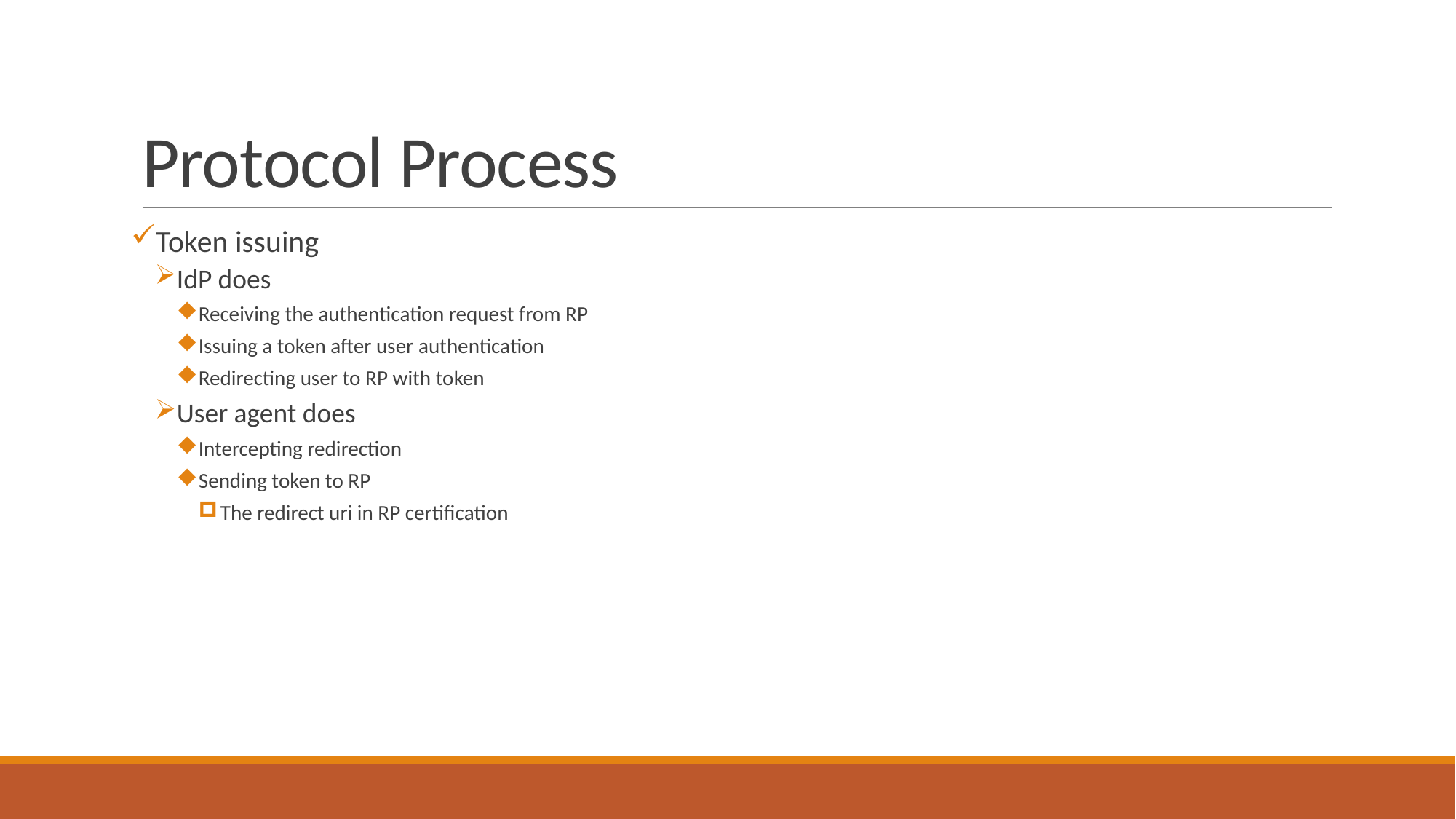

# Protocol Process
Token issuing
IdP does
Receiving the authentication request from RP
Issuing a token after user authentication
Redirecting user to RP with token
User agent does
Intercepting redirection
Sending token to RP
The redirect uri in RP certification